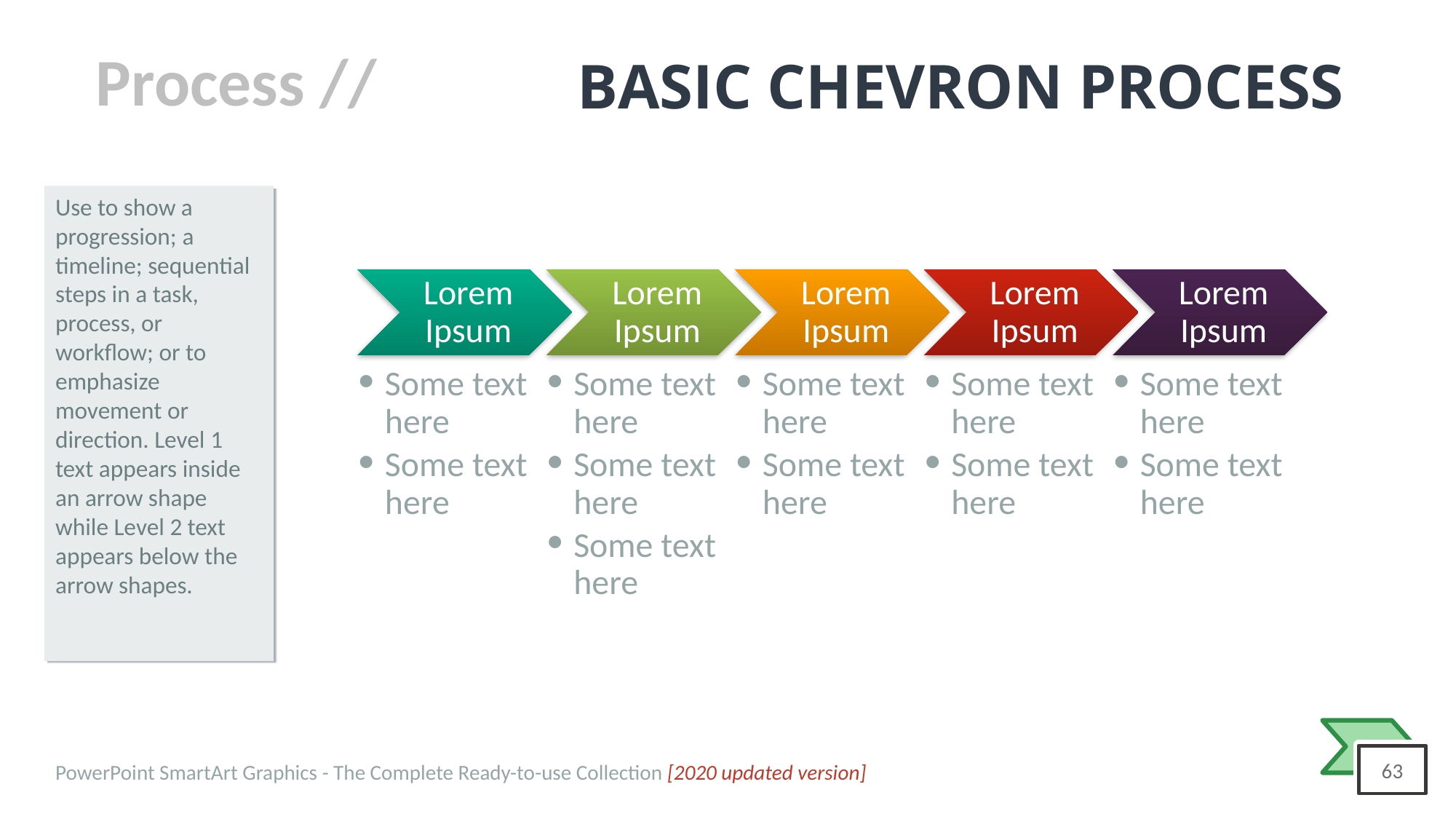

# BASIC CHEVRON PROCESS
Use to show a progression; a timeline; sequential steps in a task, process, or workflow; or to emphasize movement or direction. Level 1 text appears inside an arrow shape while Level 2 text appears below the arrow shapes.

Lorem Ipsum

Lorem Ipsum

Lorem Ipsum

Lorem Ipsum

Lorem Ipsum

Some text here
Some text here

Some text here
Some text here
Some text here

Some text here
Some text here

Some text here
Some text here

Some text here
Some text here
PowerPoint SmartArt Graphics - The Complete Ready-to-use Collection [2020 updated version]